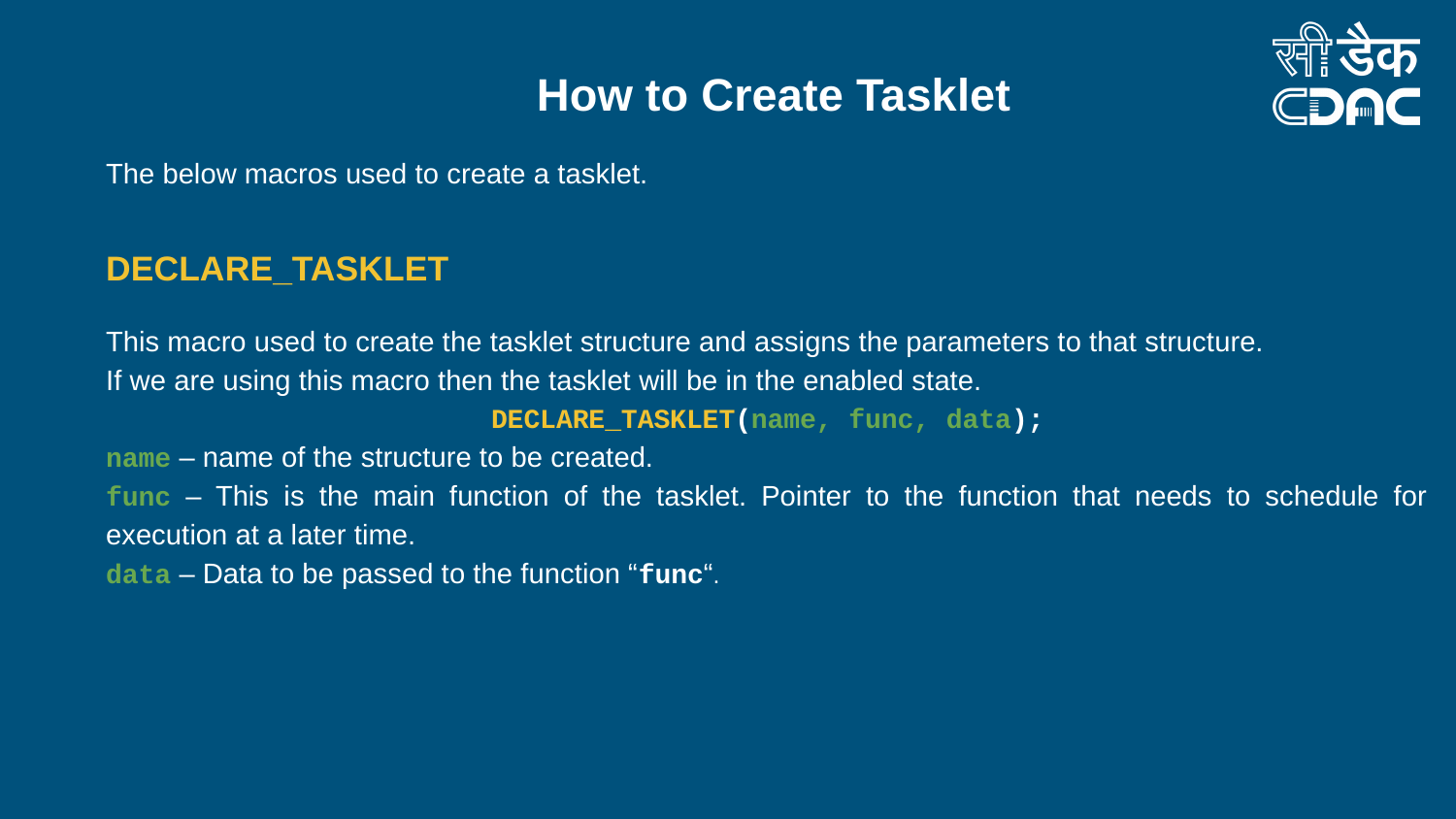

How to Create Tasklet
The below macros used to create a tasklet.
DECLARE_TASKLET
This macro used to create the tasklet structure and assigns the parameters to that structure.
If we are using this macro then the tasklet will be in the enabled state.
DECLARE_TASKLET(name, func, data);
name – name of the structure to be created.
func – This is the main function of the tasklet. Pointer to the function that needs to schedule for execution at a later time.
data – Data to be passed to the function “func“.